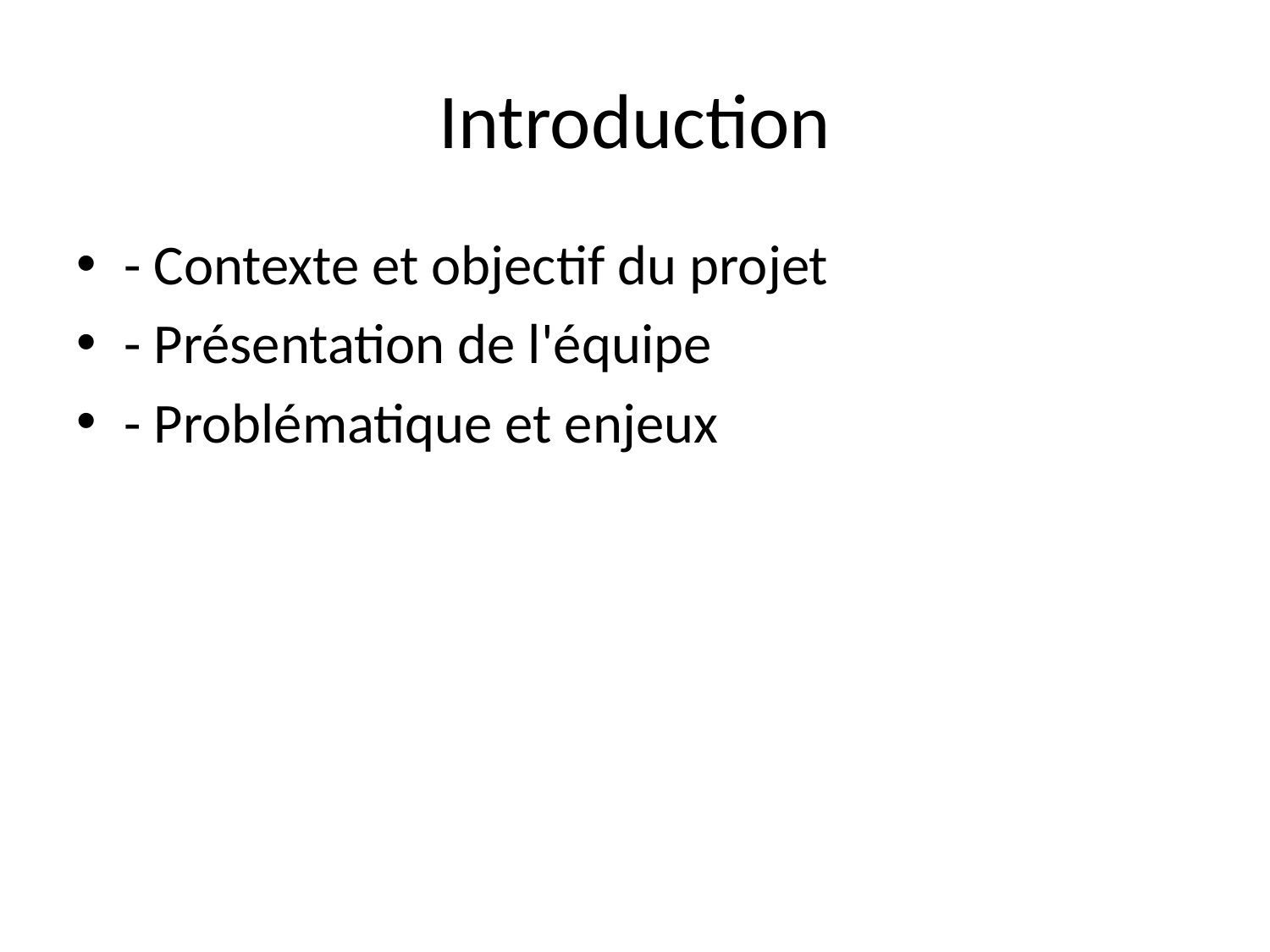

# Introduction
- Contexte et objectif du projet
- Présentation de l'équipe
- Problématique et enjeux